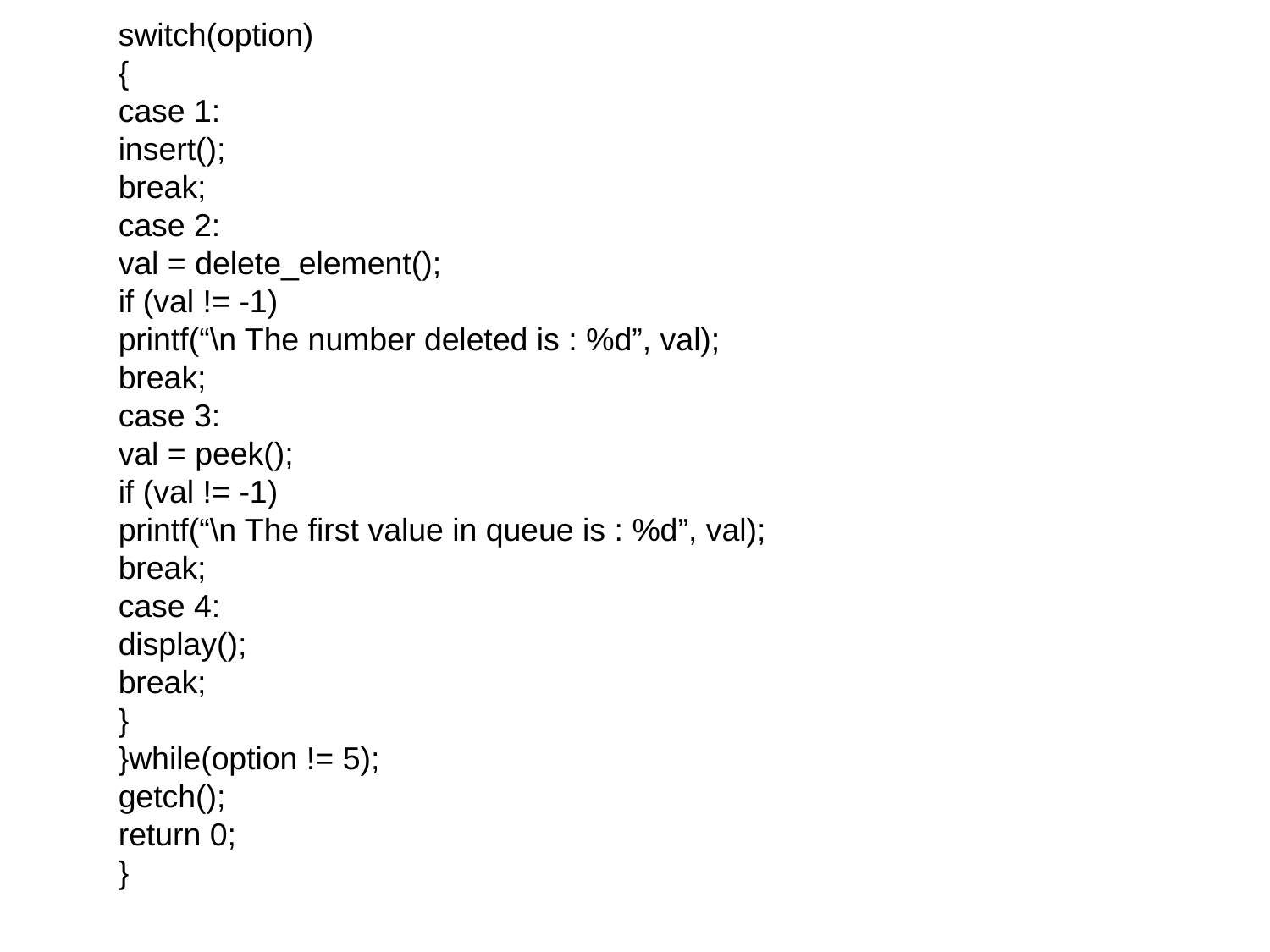

switch(option)
{
case 1:
insert();
break;
case 2:
val = delete_element();
if (val != -1)
printf(“\n The number deleted is : %d”, val);
break;
case 3:
val = peek();
if (val != -1)
printf(“\n The first value in queue is : %d”, val);
break;
case 4:
display();
break;
}
}while(option != 5);
getch();
return 0;
}